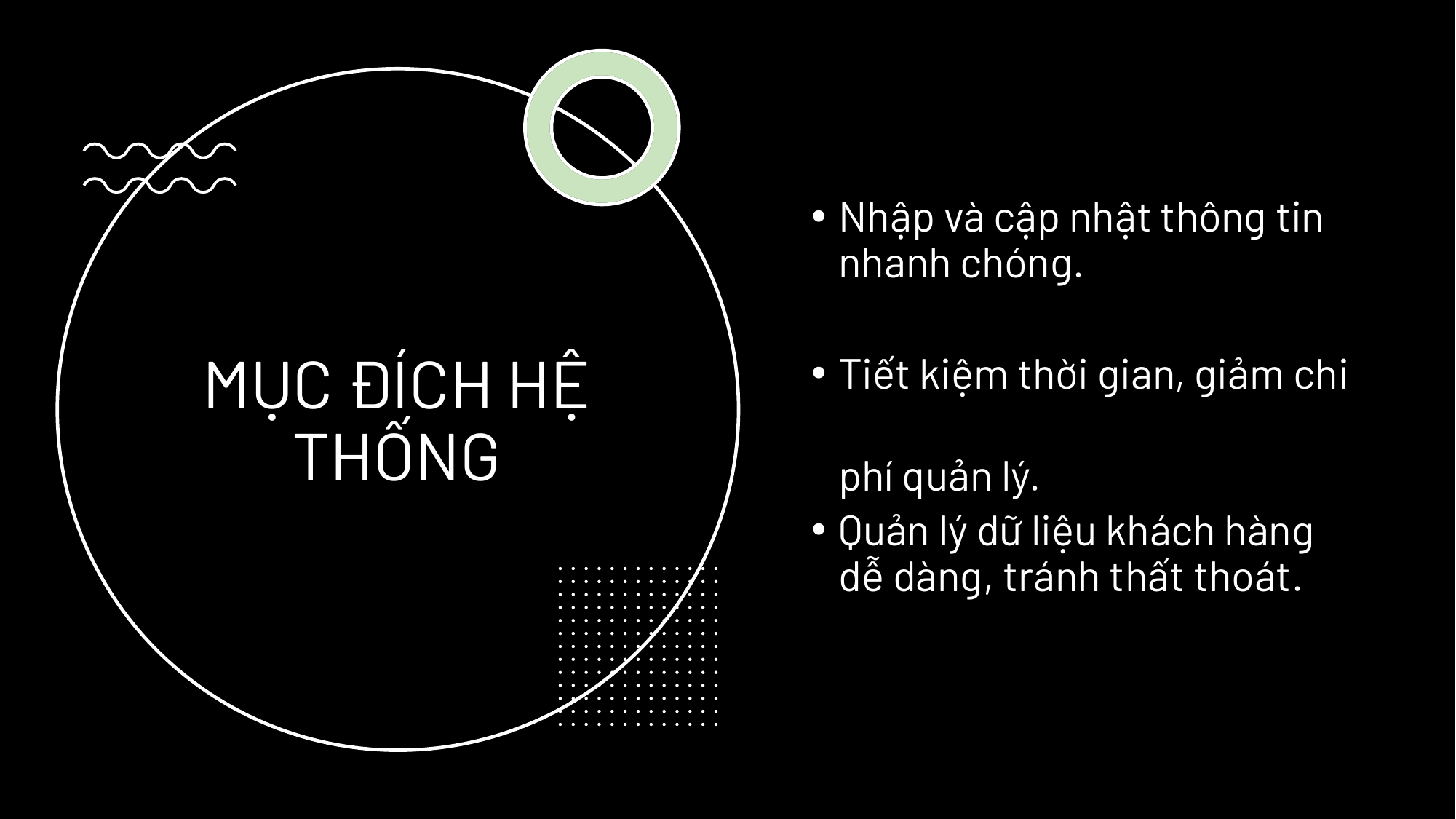

Nhập và cập nhật thông tin nhanh chóng.
Tiết kiệm thời gian, giảm chi phí quản lý.
Quản lý dữ liệu khách hàng dễ dàng, tránh thất thoát.

# MỤC ĐÍCH HỆ THỐNG